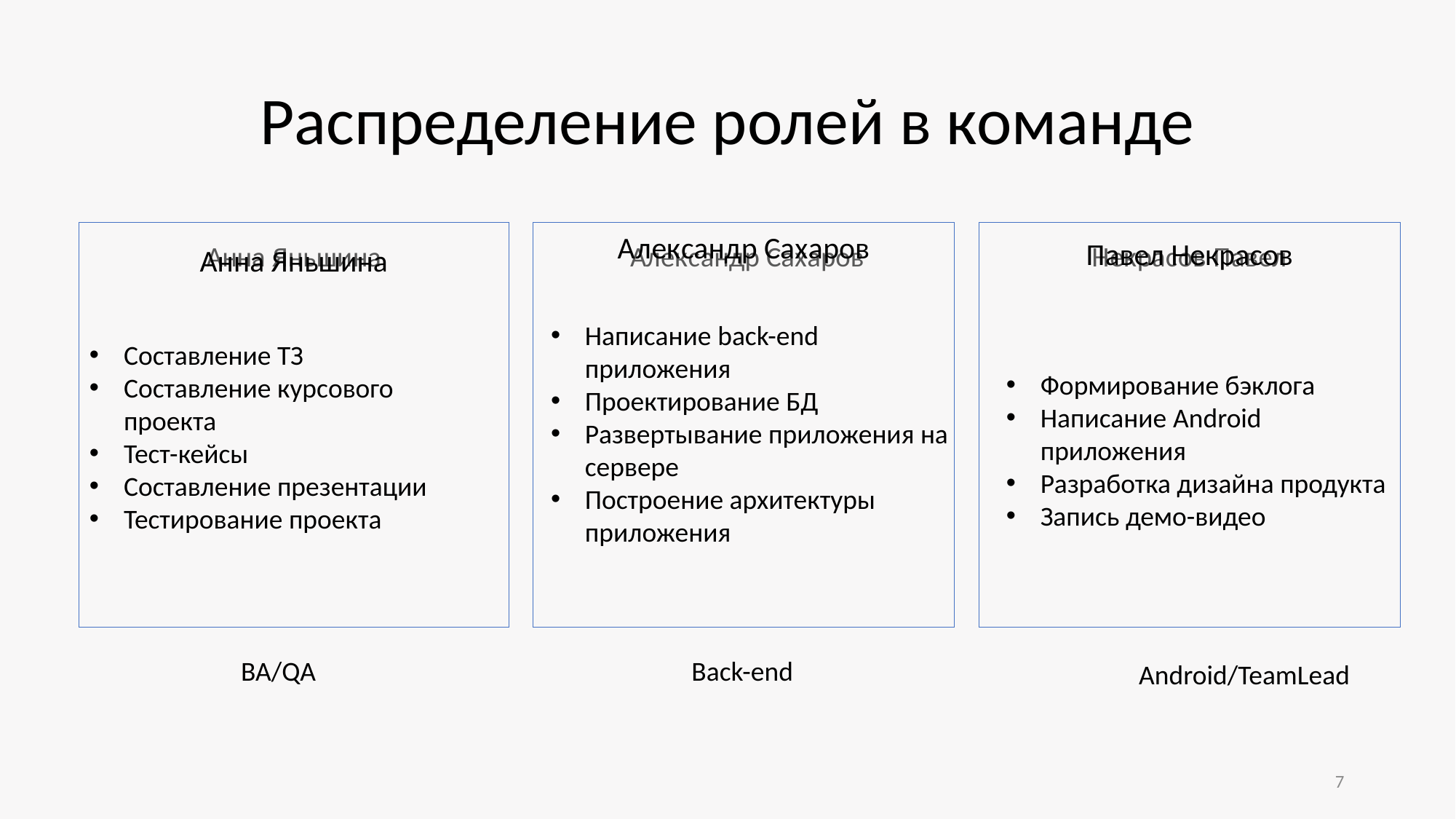

# Распределение ролей в команде

### Chart: Анна Яньшина

| Category |
|---|

### Chart:  Александр Сахаров

| Category |
|---|

### Chart: Некрасов Павел

| Category |
|---|
Павел Некрасов
Анна Яньшина
Написание back-end приложения
Проектирование БД
Развертывание приложения на сервере
Построение архитектуры приложения

Составление ТЗ
Составление курсового проекта
Тест-кейсы
Составление презентации
Тестирование проекта

Формирование бэклога
Написание Android приложения
Разработка дизайна продукта
Запись демо-видео

BA/QA
Back-end
Android/TeamLead
7